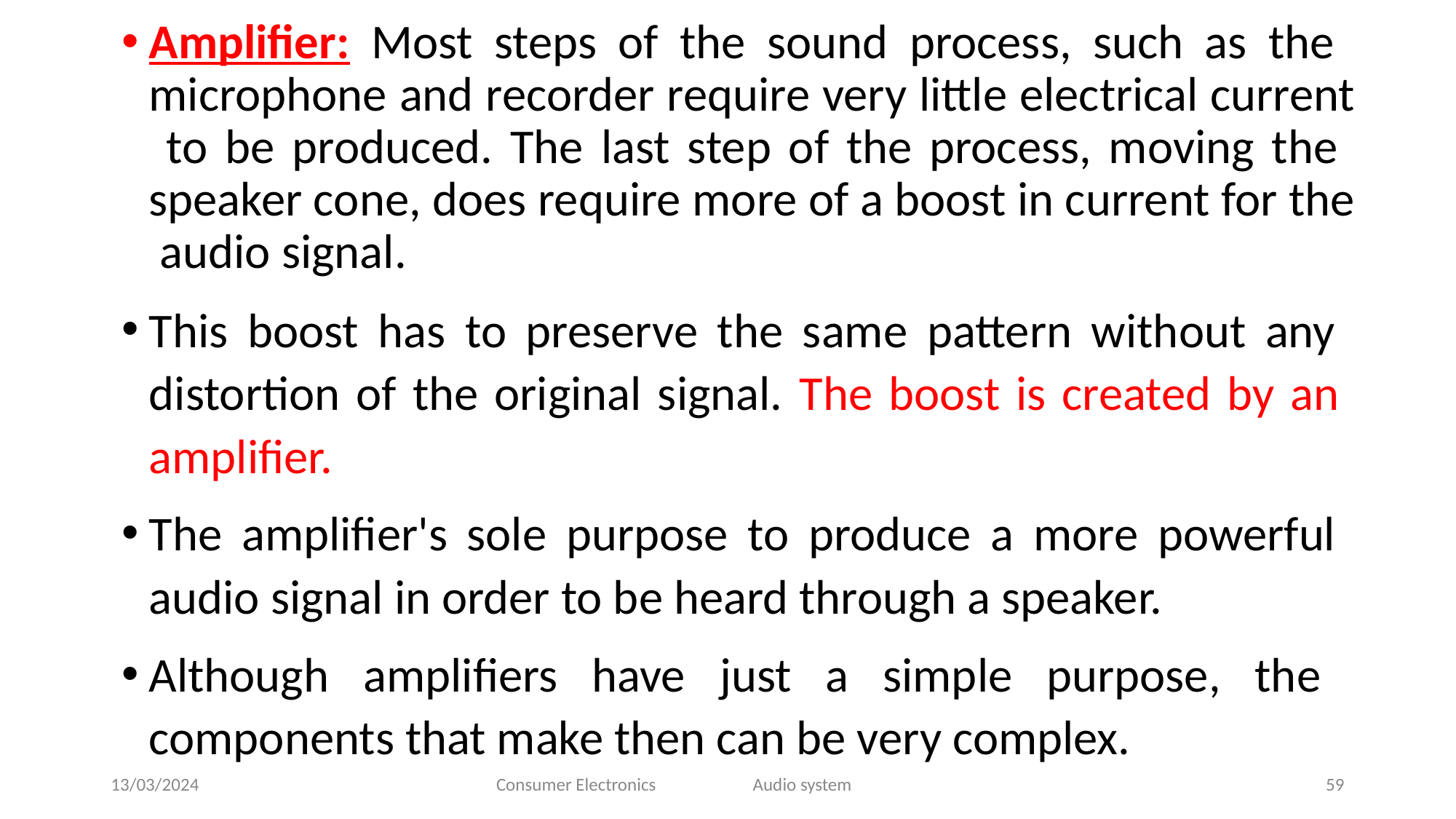

Amplifier: Most steps of the sound process, such as the  microphone and recorder require very little electrical current  to be produced. The last step of the process, moving the  speaker cone, does require more of a boost in current for the  audio signal.
This boost has to preserve the same pattern without any  distortion of the original signal. The boost is created by an  amplifier.
The amplifier's sole purpose to produce a more powerful  audio signal in order to be heard through a speaker.
Although amplifiers have just a simple purpose, the  components that make then can be very complex.
13/03/2024
Consumer Electronics
Audio system
59